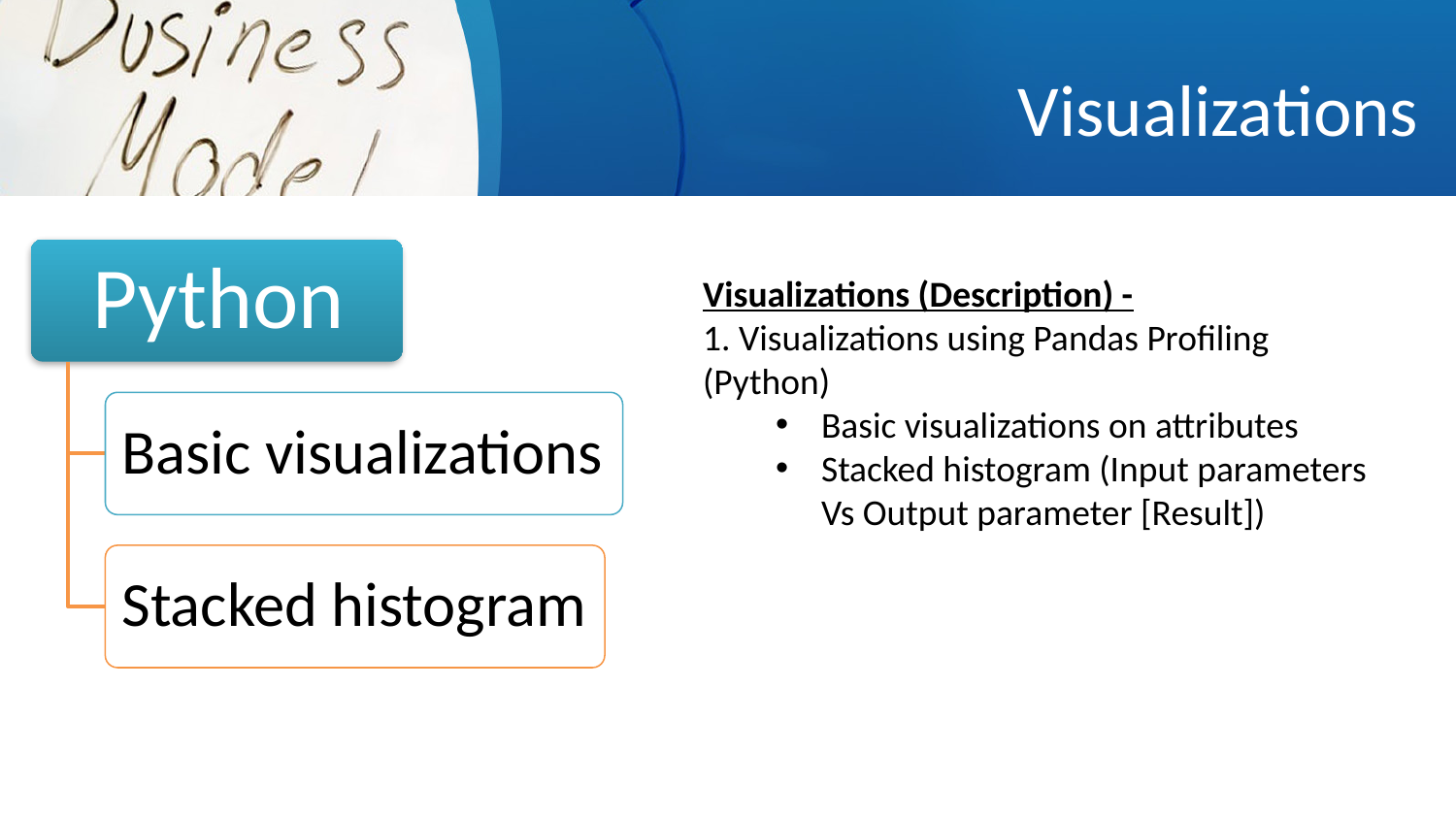

Visualizations
Python
Basic visualizations
Stacked histogram
Visualizations (Description) -
1. Visualizations using Pandas Profiling (Python)
Basic visualizations on attributes
Stacked histogram (Input parameters Vs Output parameter [Result])